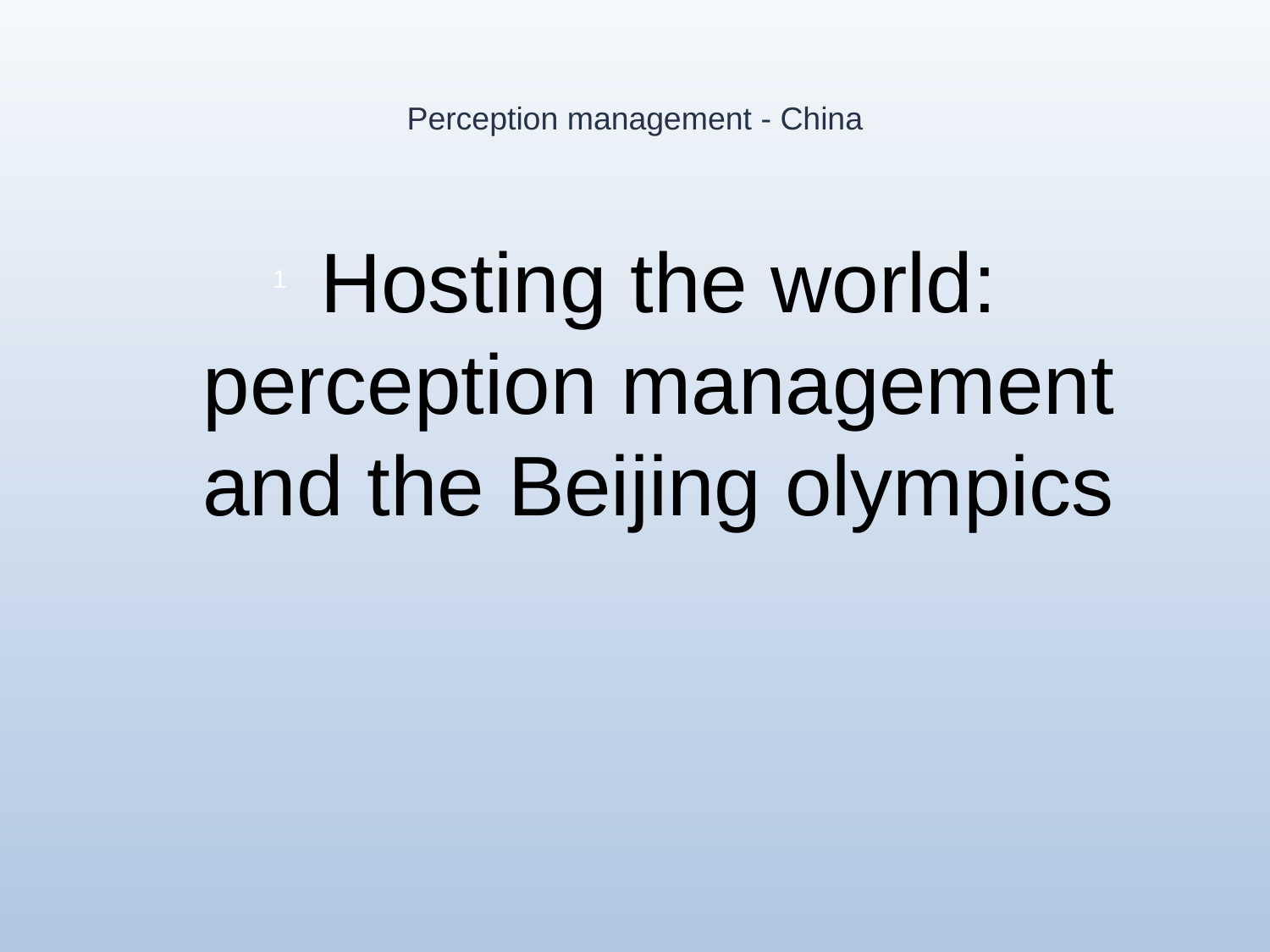

# Perception management - China
Hosting the world: perception management and the Beijing olympics